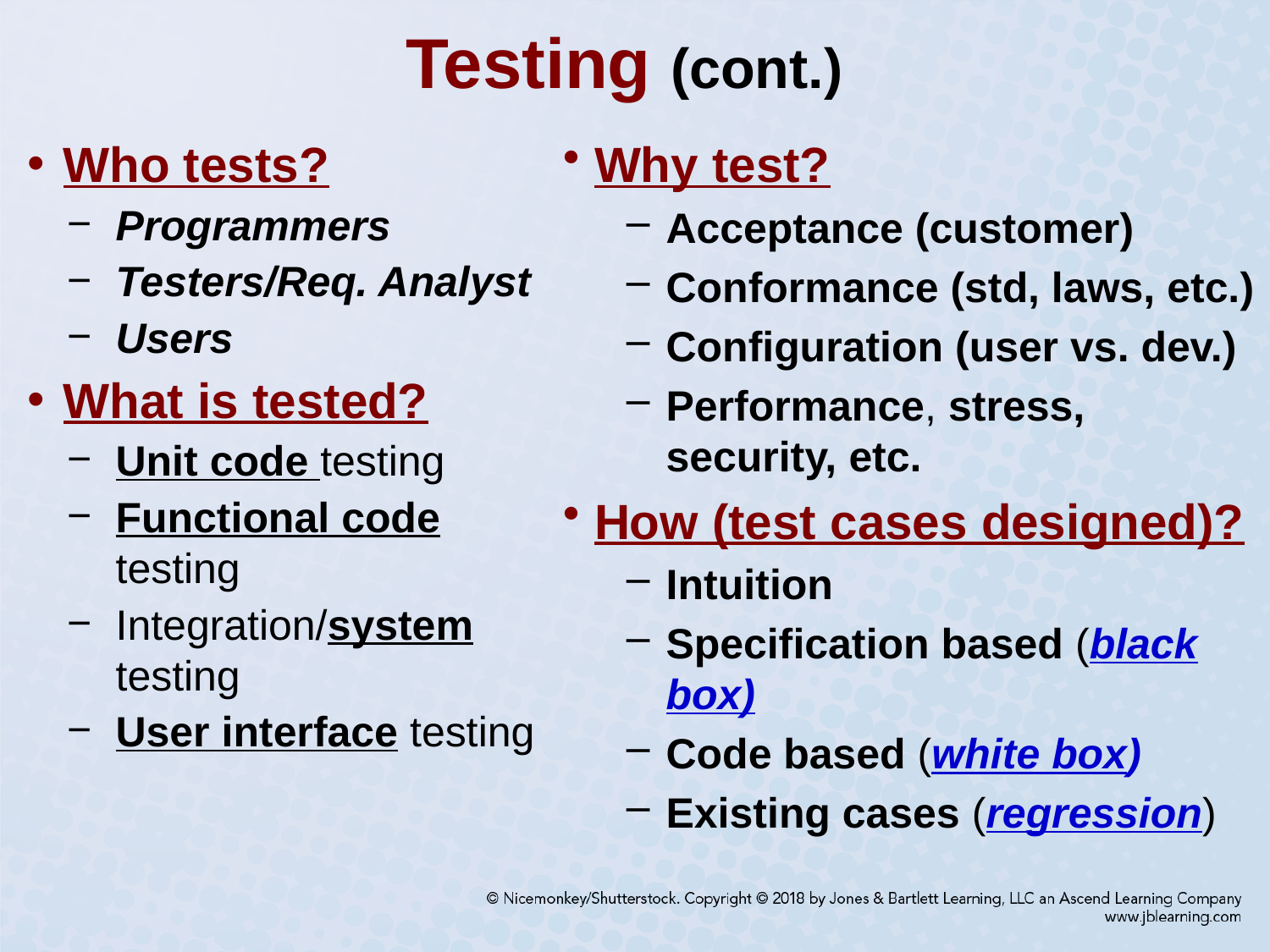

# Testing (cont.)
Who tests?
Programmers
Testers/Req. Analyst
Users
What is tested?
Unit code testing
Functional code testing
Integration/system testing
User interface testing
Why test?
Acceptance (customer)
Conformance (std, laws, etc.)
Configuration (user vs. dev.)
Performance, stress, security, etc.
How (test cases designed)?
Intuition
Specification based (black box)
Code based (white box)
Existing cases (regression)